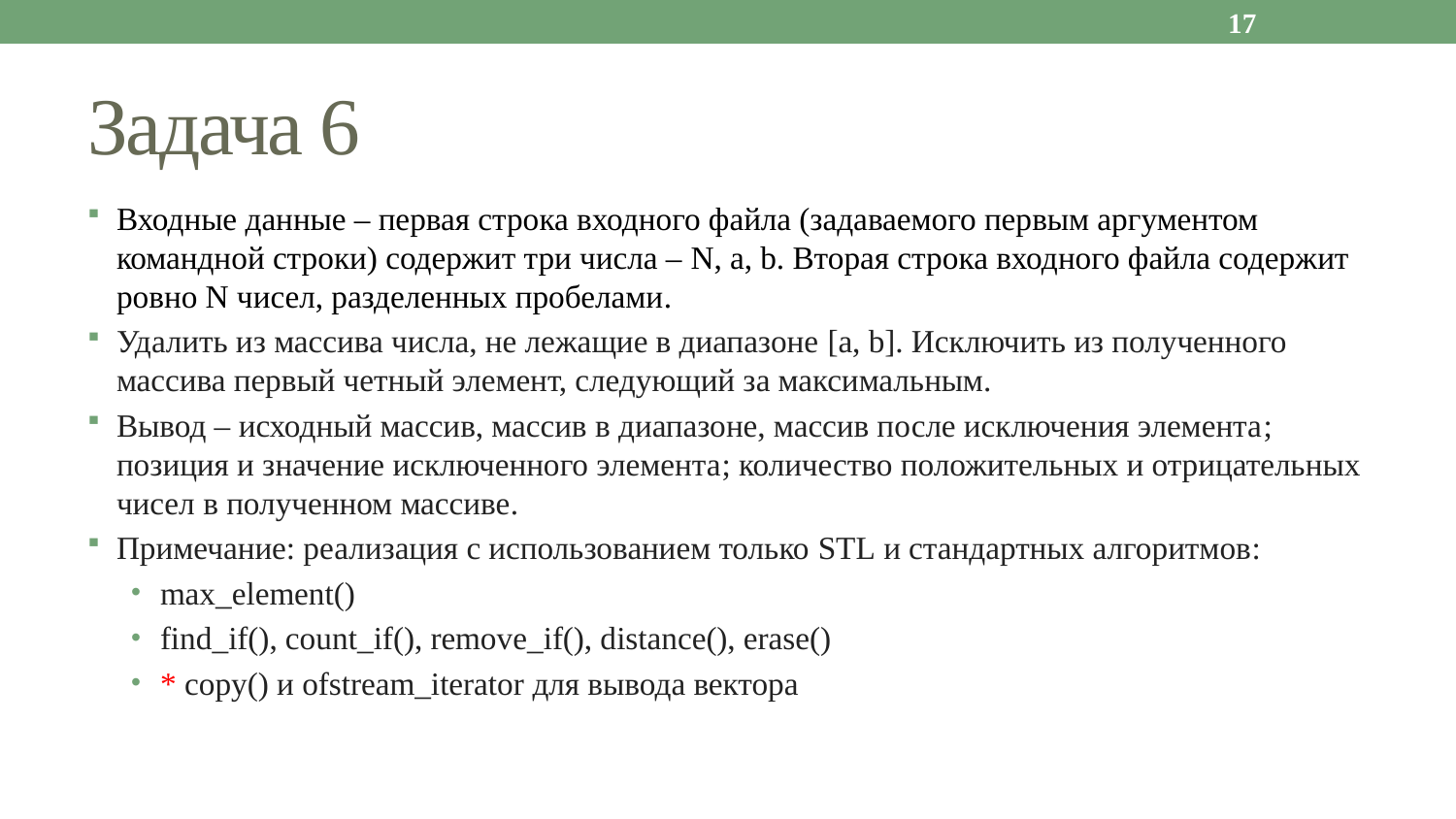

17
# Задача 6
Входные данные – первая строка входного файла (задаваемого первым аргументом командной строки) содержит три числа – N, a, b. Вторая строка входного файла содержит ровно N чисел, разделенных пробелами.
Удалить из массива числа, не лежащие в диапазоне [a, b]. Исключить из полученного массива первый четный элемент, следующий за максимальным.
Вывод – исходный массив, массив в диапазоне, массив после исключения элемента; позиция и значение исключенного элемента; количество положительных и отрицательных чисел в полученном массиве.
Примечание: реализация с использованием только STL и стандартных алгоритмов:
max_element()
find_if(), count_if(), remove_if(), distance(), erase()
* copy() и ofstream_iterator для вывода вектора